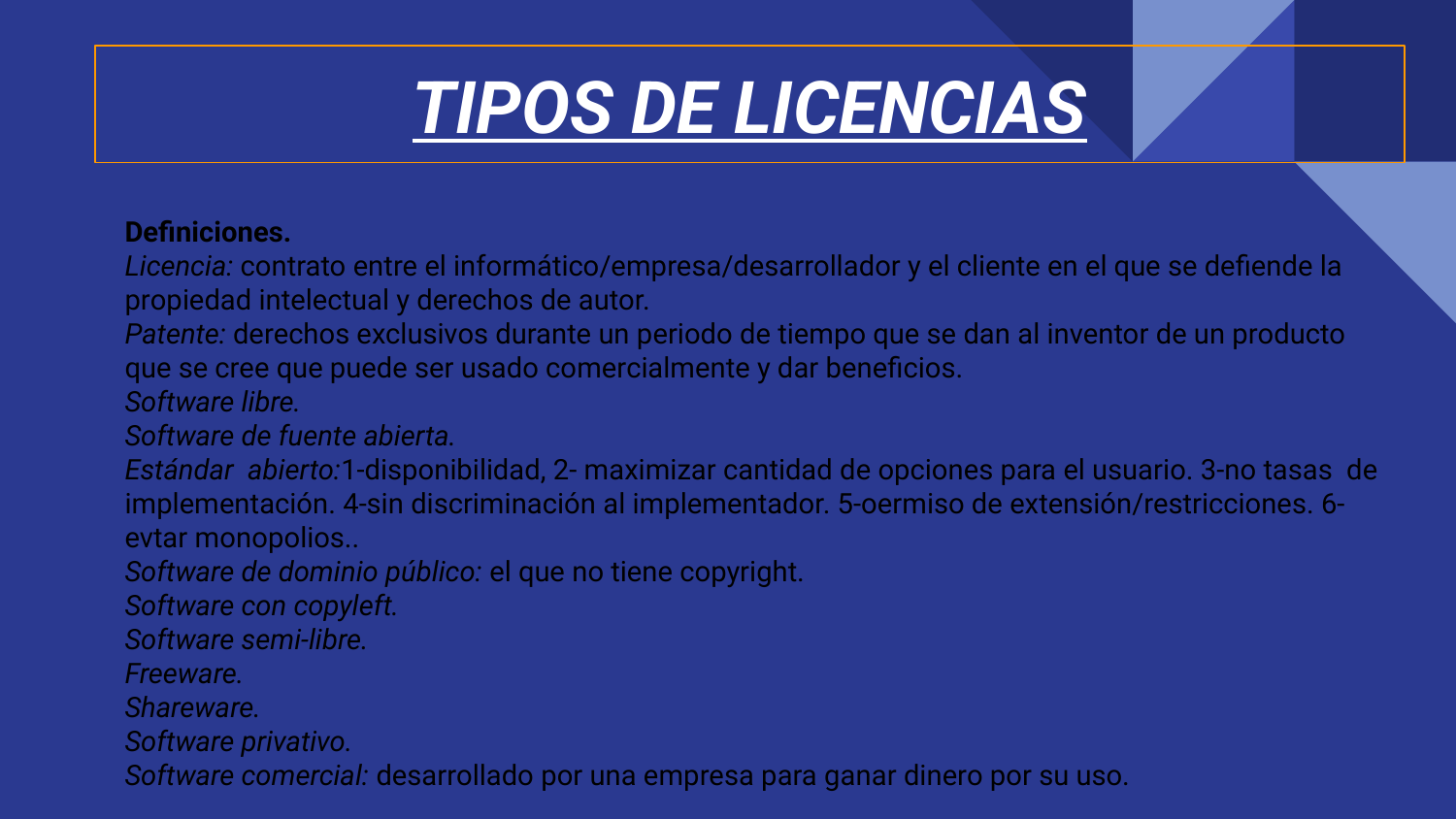

# TIPOS DE LICENCIAS
Definiciones.
Licencia: contrato entre el informático/empresa/desarrollador y el cliente en el que se defiende la propiedad intelectual y derechos de autor.
Patente: derechos exclusivos durante un periodo de tiempo que se dan al inventor de un producto que se cree que puede ser usado comercialmente y dar beneficios.
Software libre.
Software de fuente abierta.
Estándar  abierto:1-disponibilidad, 2- maximizar cantidad de opciones para el usuario. 3-no tasas  de implementación. 4-sin discriminación al implementador. 5-oermiso de extensión/restricciones. 6-evtar monopolios..
Software de dominio público: el que no tiene copyright.
Software con copyleft.
Software semi-libre.
Freeware.
Shareware.
Software privativo.
Software comercial: desarrollado por una empresa para ganar dinero por su uso.